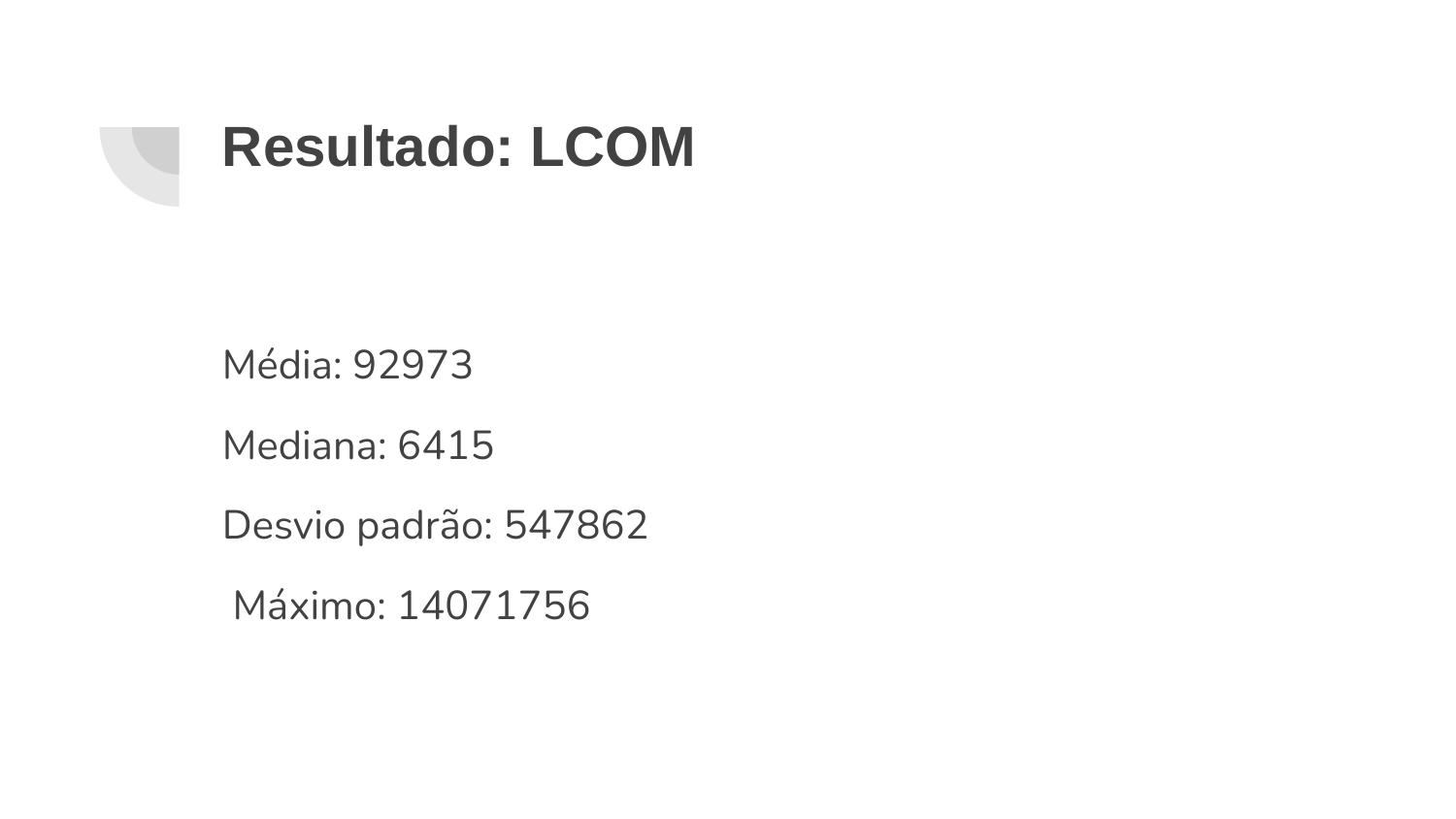

# Resultado: LCOM
Média: 92973
Mediana: 6415
Desvio padrão: 547862
 Máximo: 14071756